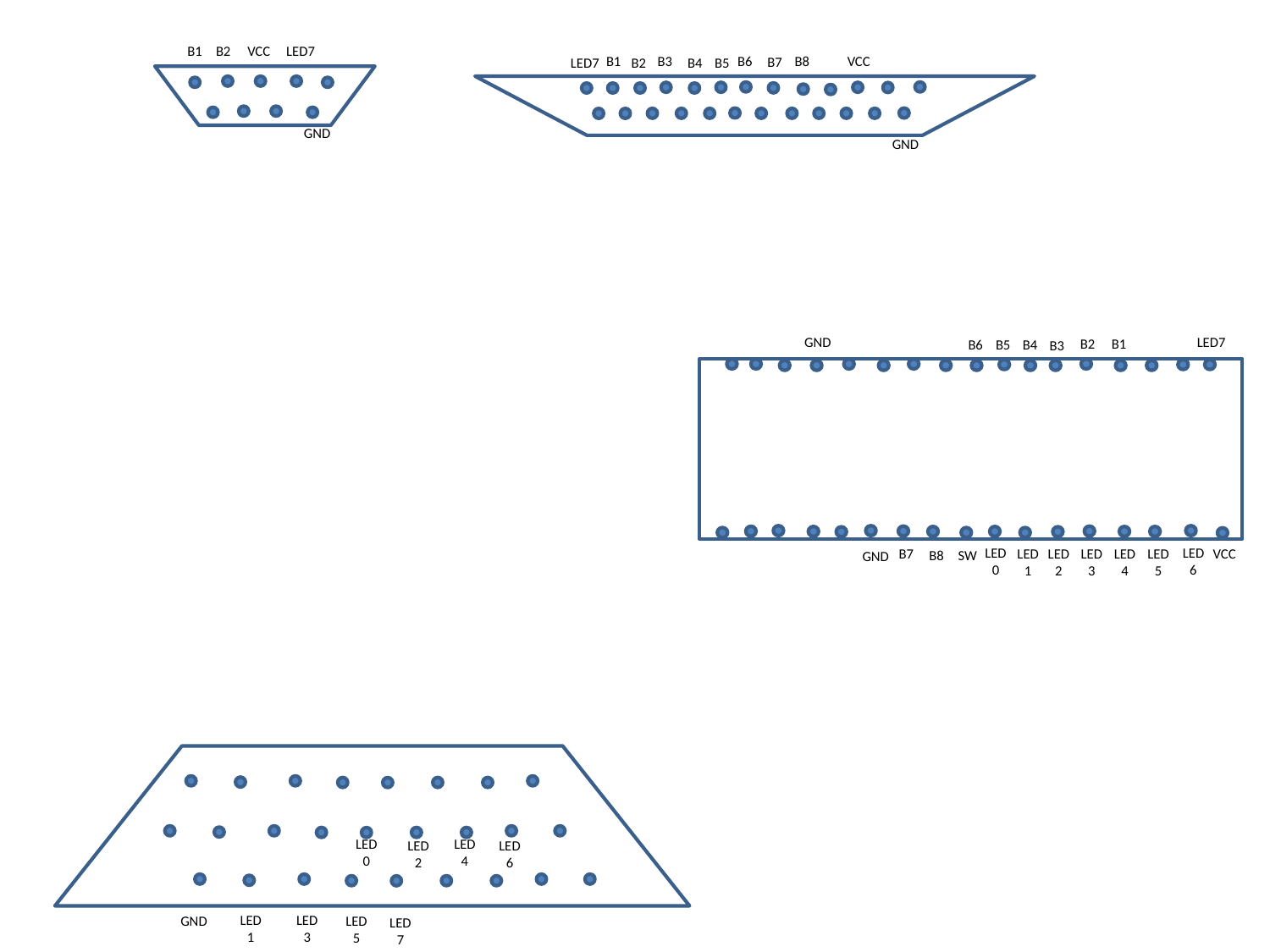

B1
B2
VCC
LED7
B3
B6
VCC
B1
B8
B7
B2
B5
B4
LED7

GND
GND
GND
LED7
B2
B1
B6
B5
B4
B3

LED
0
LED
6
B7
LED
1
LED
2
LED
3
LED
4
LED
5
VCC
SW
B8
GND

LED
4
LED
0
LED
2
LED
6

LED
3
LED
1
GND
LED
5
LED
7